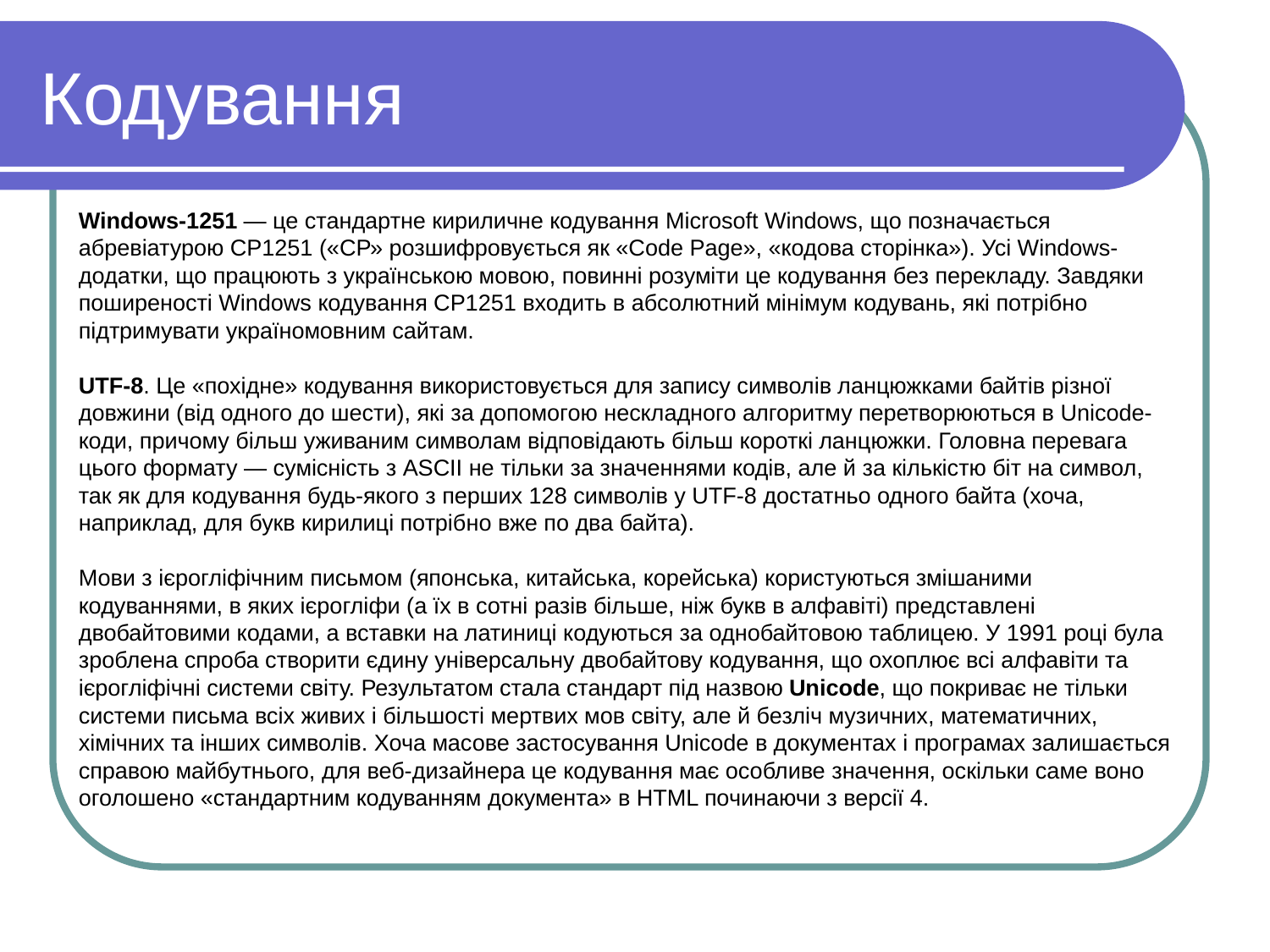

Кодування
Windows-1251 — це стандартне кириличне кодування Microsoft Windows, що позначається абревіатурою СР1251 («СР» розшифровується як «Code Page», «кодова сторінка»). Усі Windows-додатки, що працюють з українською мовою, повинні розуміти це кодування без перекладу. Завдяки поширеності Windows кодування СР1251 входить в абсолютний мінімум кодувань, які потрібно підтримувати україномовним сайтам.

UTF-8. Це «похідне» кодування використовується для запису символів ланцюжками байтів різної довжини (від одного до шести), які за допомогою нескладного алгоритму перетворюються в Unicode-коди, причому більш уживаним символам відповідають більш короткі ланцюжки. Головна перевага цього формату — сумісність з ASCII не тільки за значеннями кодів, але й за кількістю біт на символ, так як для кодування будь-якого з перших 128 символів у UTF-8 достатньо одного байта (хоча, наприклад, для букв кирилиці потрібно вже по два байта).

Мови з ієрогліфічним письмом (японська, китайська, корейська) користуються змішаними кодуваннями, в яких ієрогліфи (а їх в сотні разів більше, ніж букв в алфавіті) представлені двобайтовими кодами, а вставки на латиниці кодуються за однобайтовою таблицею. У 1991 році була зроблена спроба створити єдину універсальну двобайтову кодування, що охоплює всі алфавіти та ієрогліфічні системи світу. Результатом стала стандарт під назвою Unicode, що покриває не тільки системи письма всіх живих і більшості мертвих мов світу, але й безліч музичних, математичних, хімічних та інших символів. Хоча масове застосування Unicode в документах і програмах залишається справою майбутнього, для веб-дизайнера це кодування має особливе значення, оскільки саме воно оголошено «стандартним кодуванням документа» в HTML починаючи з версії 4.